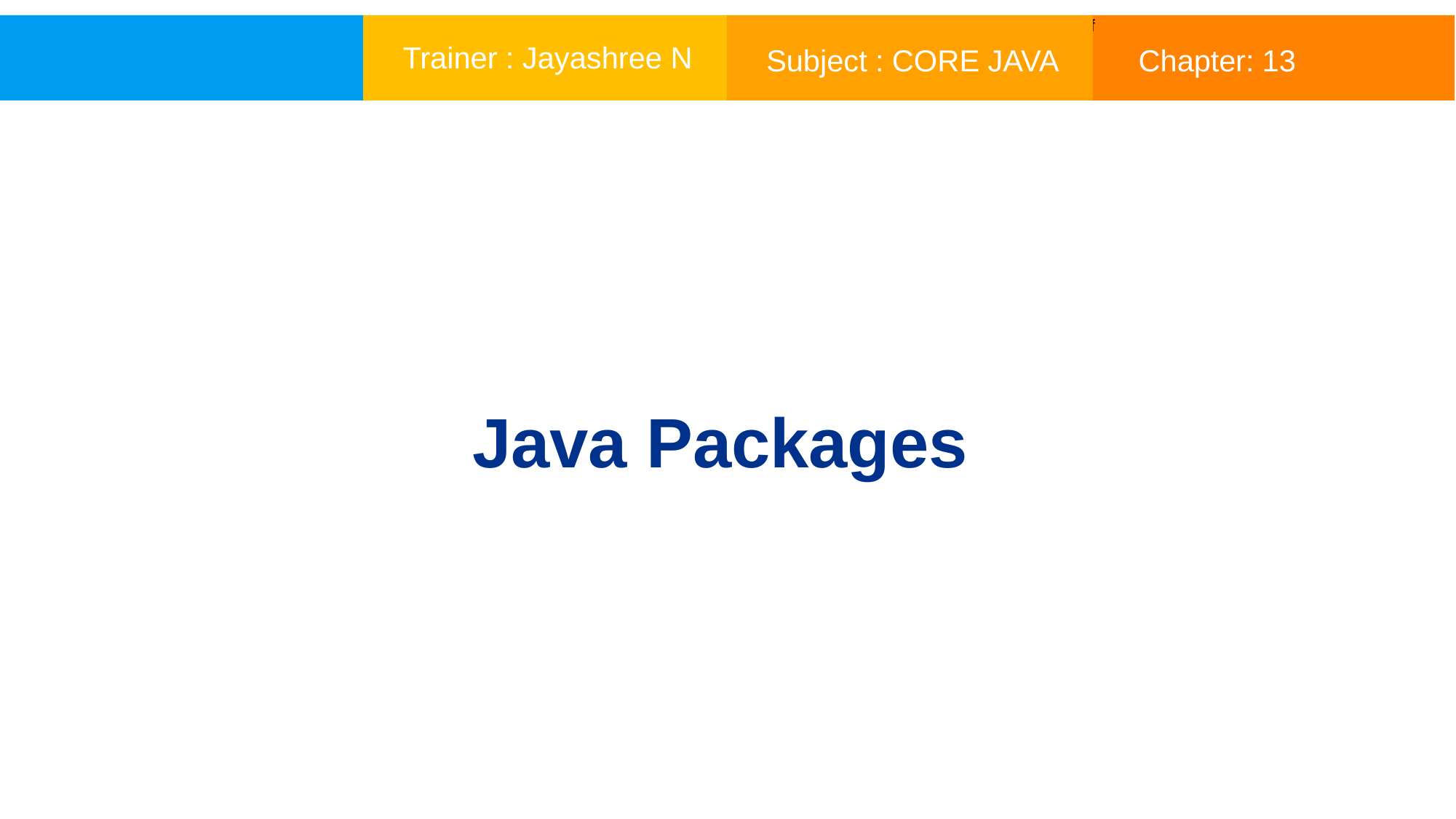

f
Trainer : Jayashree N
Subject : CORE JAVA
Chapter: 13
Java Packages